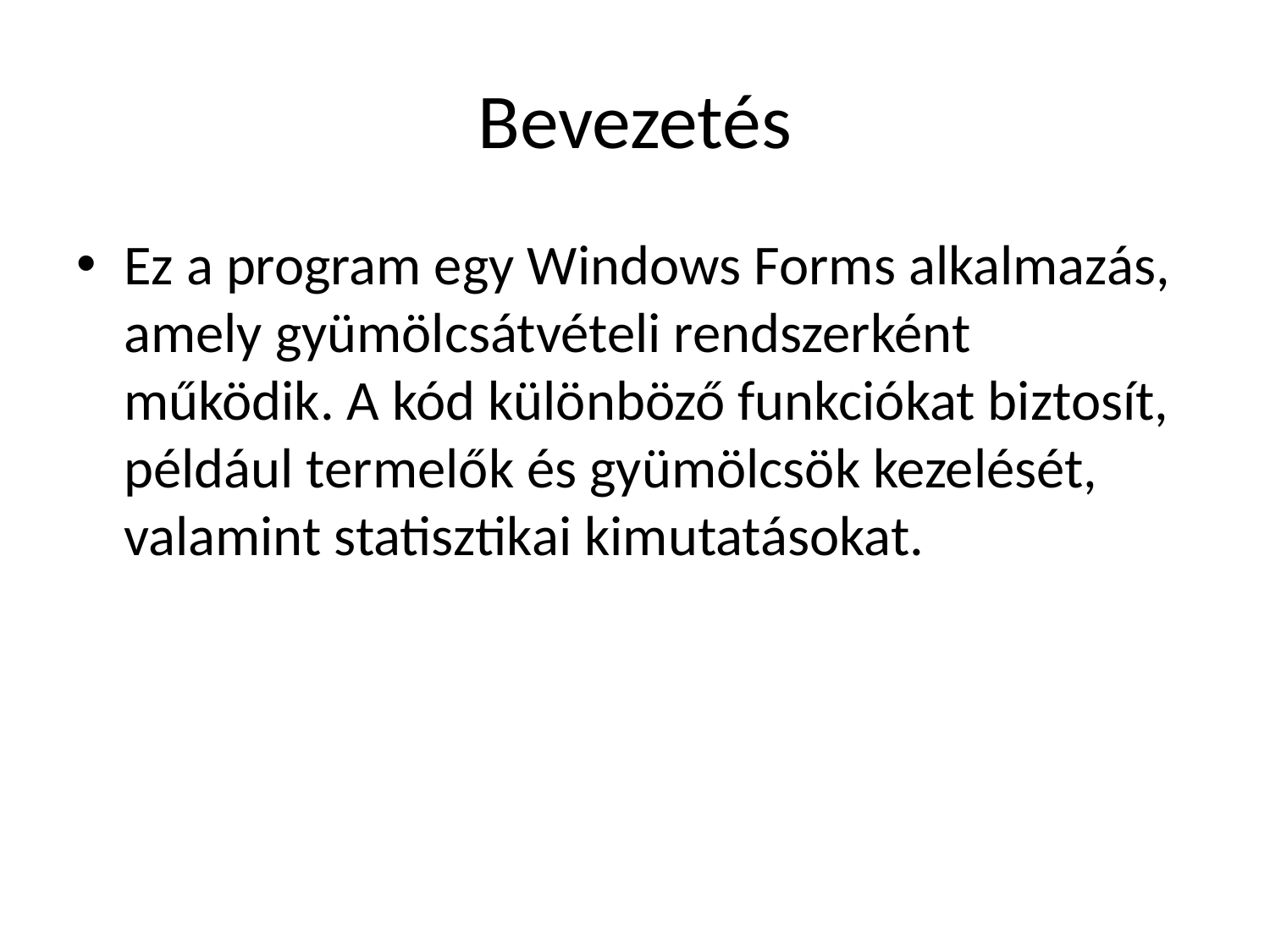

# Bevezetés
Ez a program egy Windows Forms alkalmazás, amely gyümölcsátvételi rendszerként működik. A kód különböző funkciókat biztosít, például termelők és gyümölcsök kezelését, valamint statisztikai kimutatásokat.